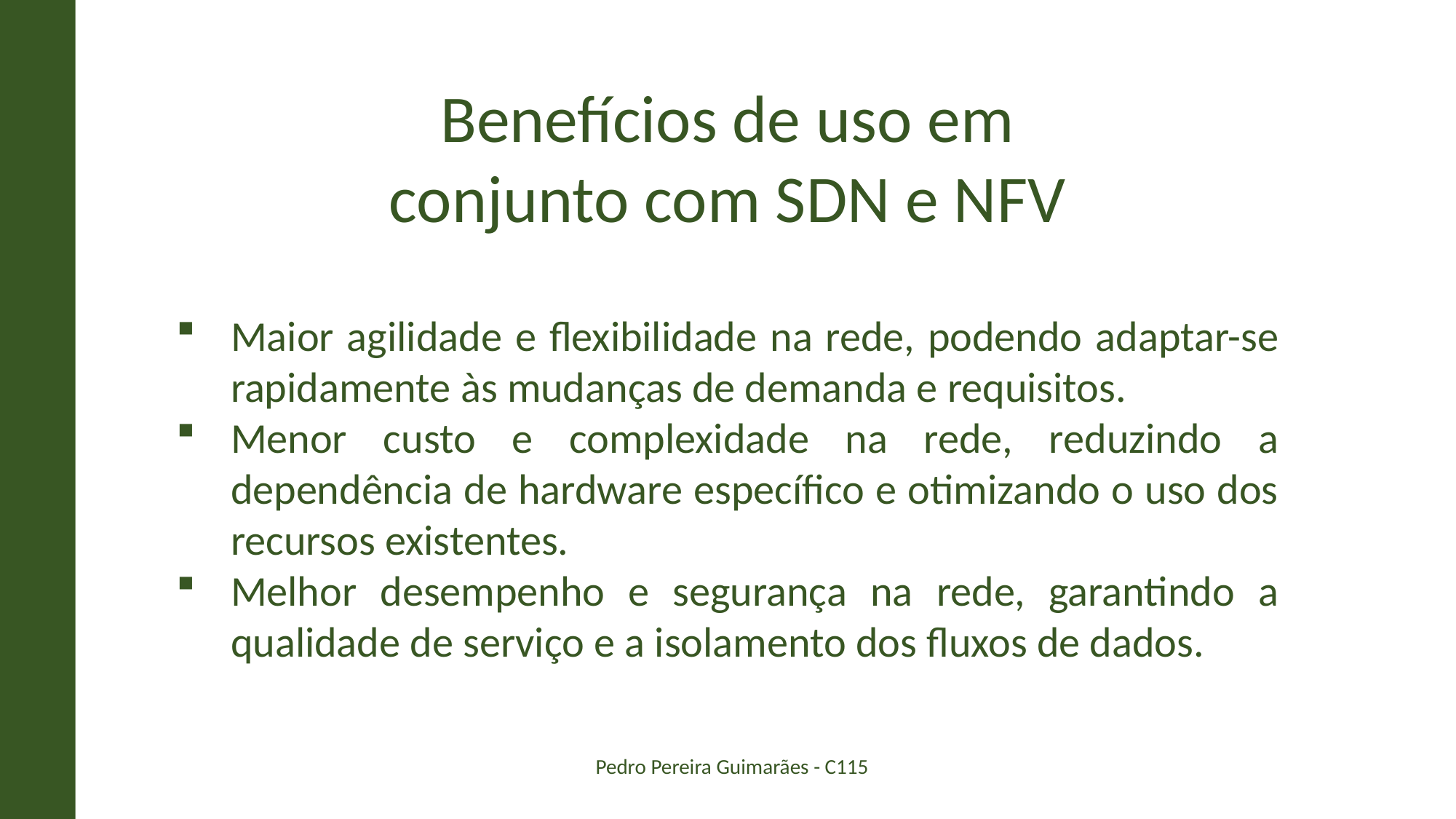

Benefícios de uso em conjunto com SDN e NFV
Maior agilidade e flexibilidade na rede, podendo adaptar-se rapidamente às mudanças de demanda e requisitos.
Menor custo e complexidade na rede, reduzindo a dependência de hardware específico e otimizando o uso dos recursos existentes.
Melhor desempenho e segurança na rede, garantindo a qualidade de serviço e a isolamento dos fluxos de dados.
Pedro Pereira Guimarães - C115